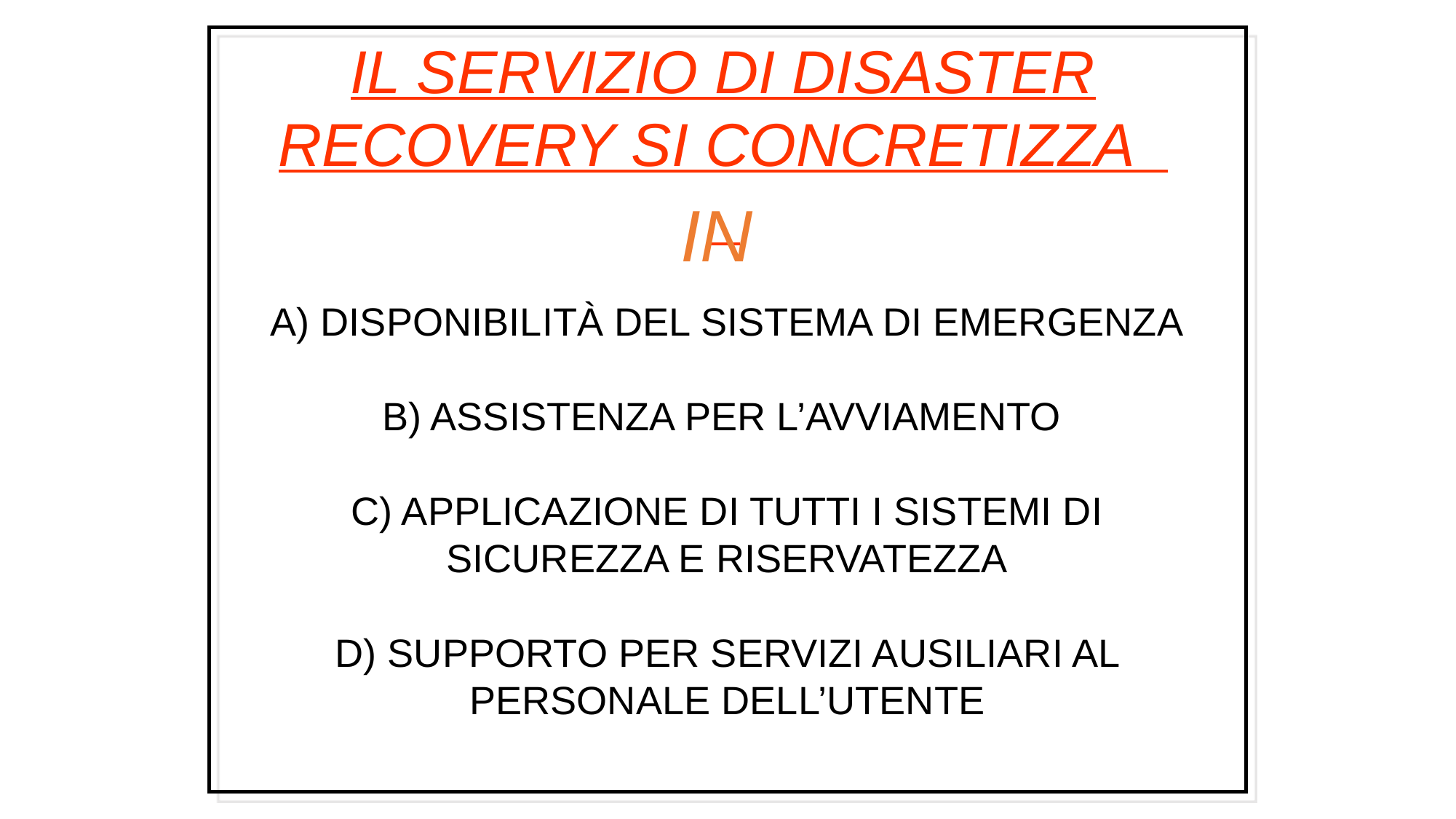

IL SERVIZIO DI DISASTER RECOVERY SI CONCRETIZZA
IN
A) DISPONIBILITÀ DEL SISTEMA DI EMERGENZA

B) ASSISTENZA PER L’AVVIAMENTO

C) APPLICAZIONE DI TUTTI I SISTEMI DI SICUREZZA E RISERVATEZZA

D) SUPPORTO PER SERVIZI AUSILIARI AL PERSONALE DELL’UTENTE